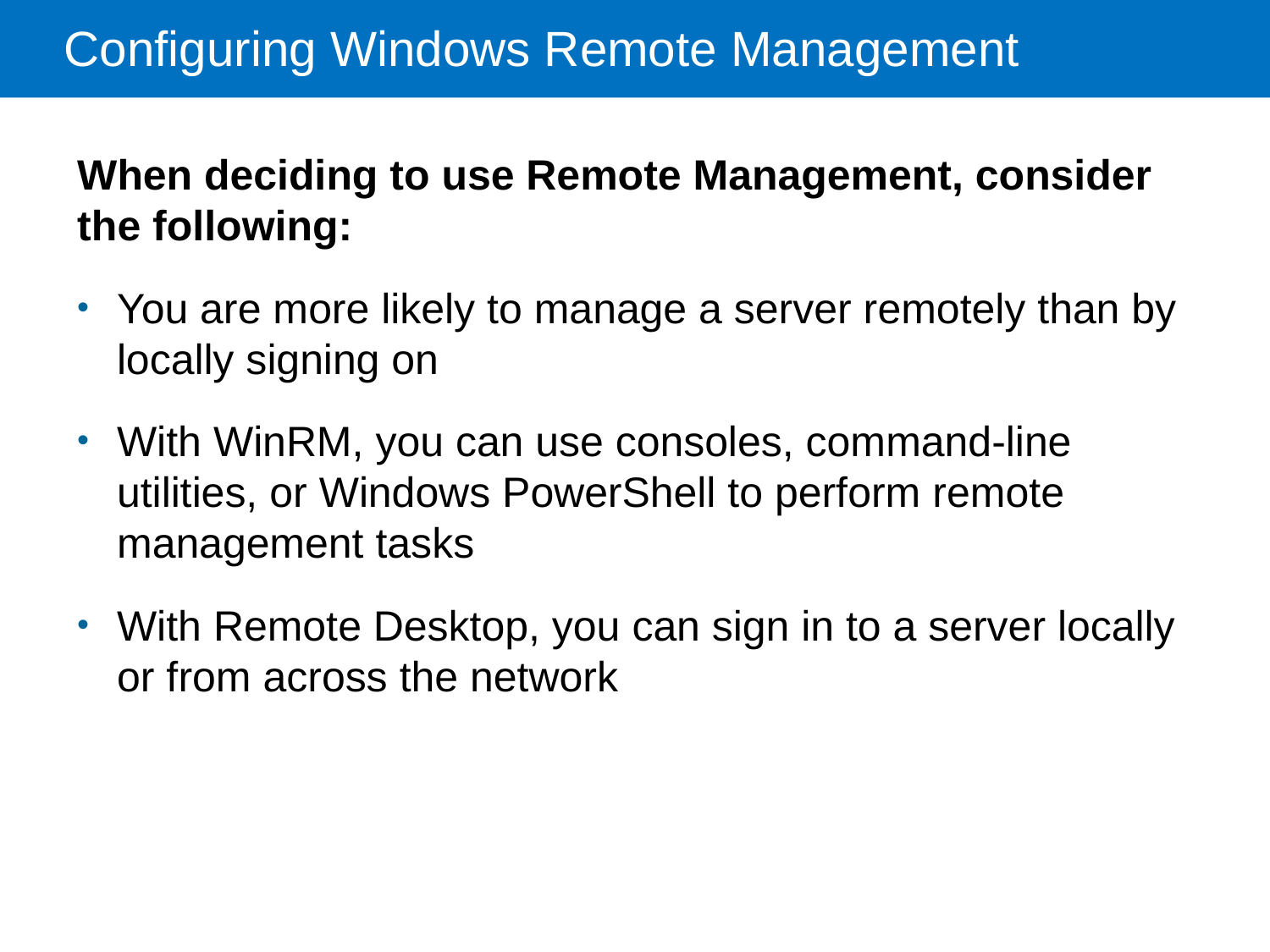

# Configuring Windows Remote Management
When deciding to use Remote Management, consider the following:
You are more likely to manage a server remotely than by locally signing on
With WinRM, you can use consoles, command-line utilities, or Windows PowerShell to perform remote management tasks
With Remote Desktop, you can sign in to a server locally or from across the network